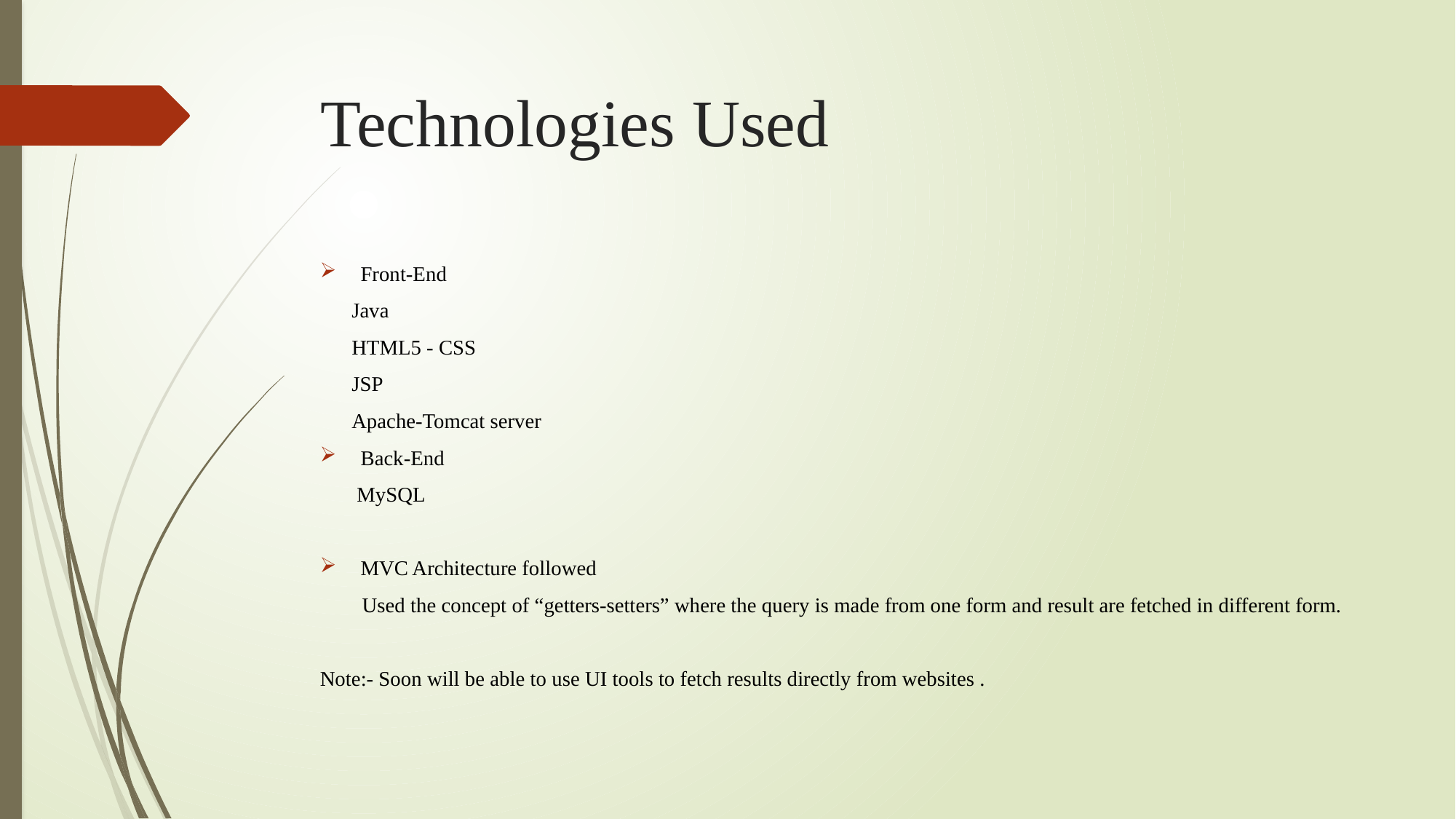

# Technologies Used
Front-End
      Java
      HTML5 - CSS
      JSP
      Apache-Tomcat server
Back-End
       MySQL

MVC Architecture followed
        Used the concept of “getters-setters” where the query is made from one form and result are fetched in different form.

Note:- Soon will be able to use UI tools to fetch results directly from websites .